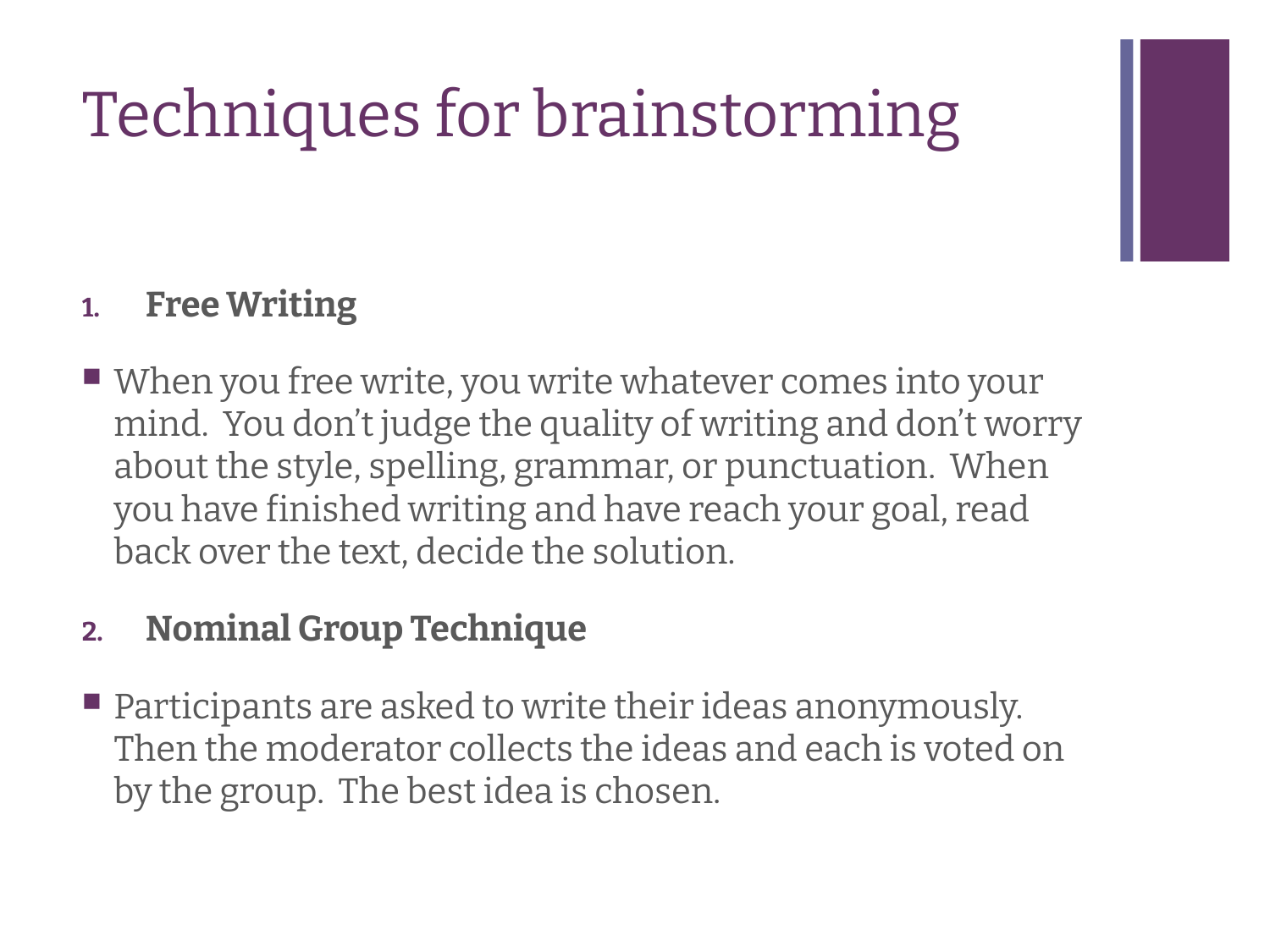

# Techniques for brainstorming
Free Writing
When you free write, you write whatever comes into your mind.  You don’t judge the quality of writing and don’t worry about the style, spelling, grammar, or punctuation.  When you have finished writing and have reach your goal, read back over the text, decide the solution.
Nominal Group Technique
Participants are asked to write their ideas anonymously.  Then the moderator collects the ideas and each is voted on by the group.  The best idea is chosen.